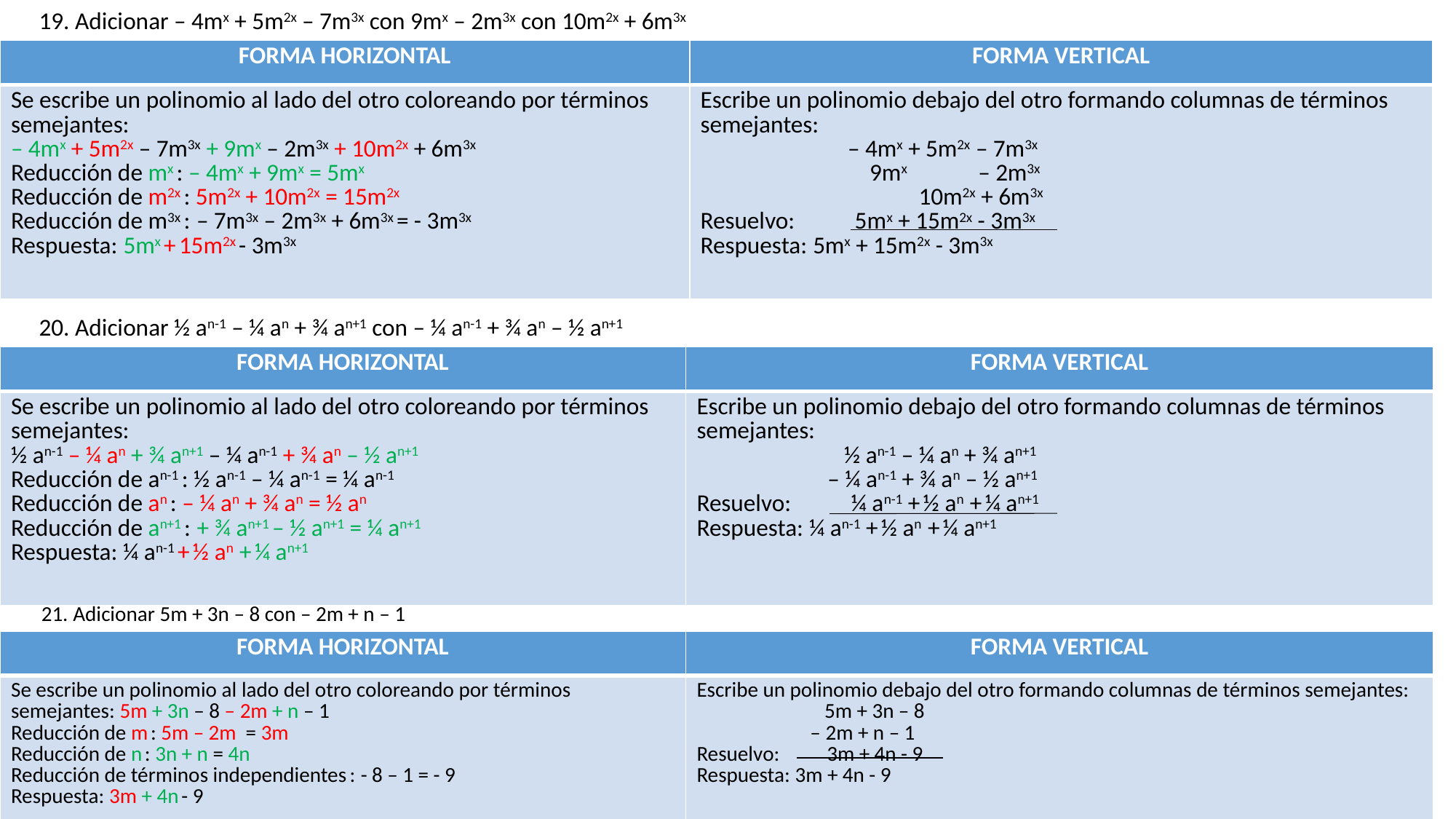

19. Adicionar – 4mx + 5m2x – 7m3x con 9mx – 2m3x con 10m2x + 6m3x
| FORMA HORIZONTAL | FORMA VERTICAL |
| --- | --- |
| Se escribe un polinomio al lado del otro coloreando por términos semejantes: – 4mx + 5m2x – 7m3x + 9mx – 2m3x + 10m2x + 6m3x Reducción de mx : – 4mx + 9mx = 5mx Reducción de m2x : 5m2x + 10m2x = 15m2x Reducción de m3x : – 7m3x – 2m3x + 6m3x = - 3m3x Respuesta: 5mx + 15m2x - 3m3x | Escribe un polinomio debajo del otro formando columnas de términos semejantes: – 4mx + 5m2x – 7m3x 9mx – 2m3x 10m2x + 6m3x Resuelvo: 5mx + 15m2x - 3m3x Respuesta: 5mx + 15m2x - 3m3x |
20. Adicionar ½ an-1 – ¼ an + ¾ an+1 con – ¼ an-1 + ¾ an – ½ an+1
| FORMA HORIZONTAL | FORMA VERTICAL |
| --- | --- |
| Se escribe un polinomio al lado del otro coloreando por términos semejantes: ½ an-1 – ¼ an + ¾ an+1 – ¼ an-1 + ¾ an – ½ an+1 Reducción de an-1 : ½ an-1 – ¼ an-1 = ¼ an-1 Reducción de an : – ¼ an + ¾ an = ½ an Reducción de an+1 : + ¾ an+1 – ½ an+1 = ¼ an+1 Respuesta: ¼ an-1 + ½ an + ¼ an+1 | Escribe un polinomio debajo del otro formando columnas de términos semejantes: ½ an-1 – ¼ an + ¾ an+1 – ¼ an-1 + ¾ an – ½ an+1 Resuelvo: ¼ an-1 + ½ an + ¼ an+1 Respuesta: ¼ an-1 + ½ an + ¼ an+1 |
21. Adicionar 5m + 3n – 8 con – 2m + n – 1
| FORMA HORIZONTAL | FORMA VERTICAL |
| --- | --- |
| Se escribe un polinomio al lado del otro coloreando por términos semejantes: 5m + 3n – 8 – 2m + n – 1 Reducción de m : 5m – 2m = 3m Reducción de n : 3n + n = 4n Reducción de términos independientes : - 8 – 1 = - 9 Respuesta: 3m + 4n - 9 | Escribe un polinomio debajo del otro formando columnas de términos semejantes: 5m + 3n – 8 – 2m + n – 1 Resuelvo: 3m + 4n - 9 Respuesta: 3m + 4n - 9 |